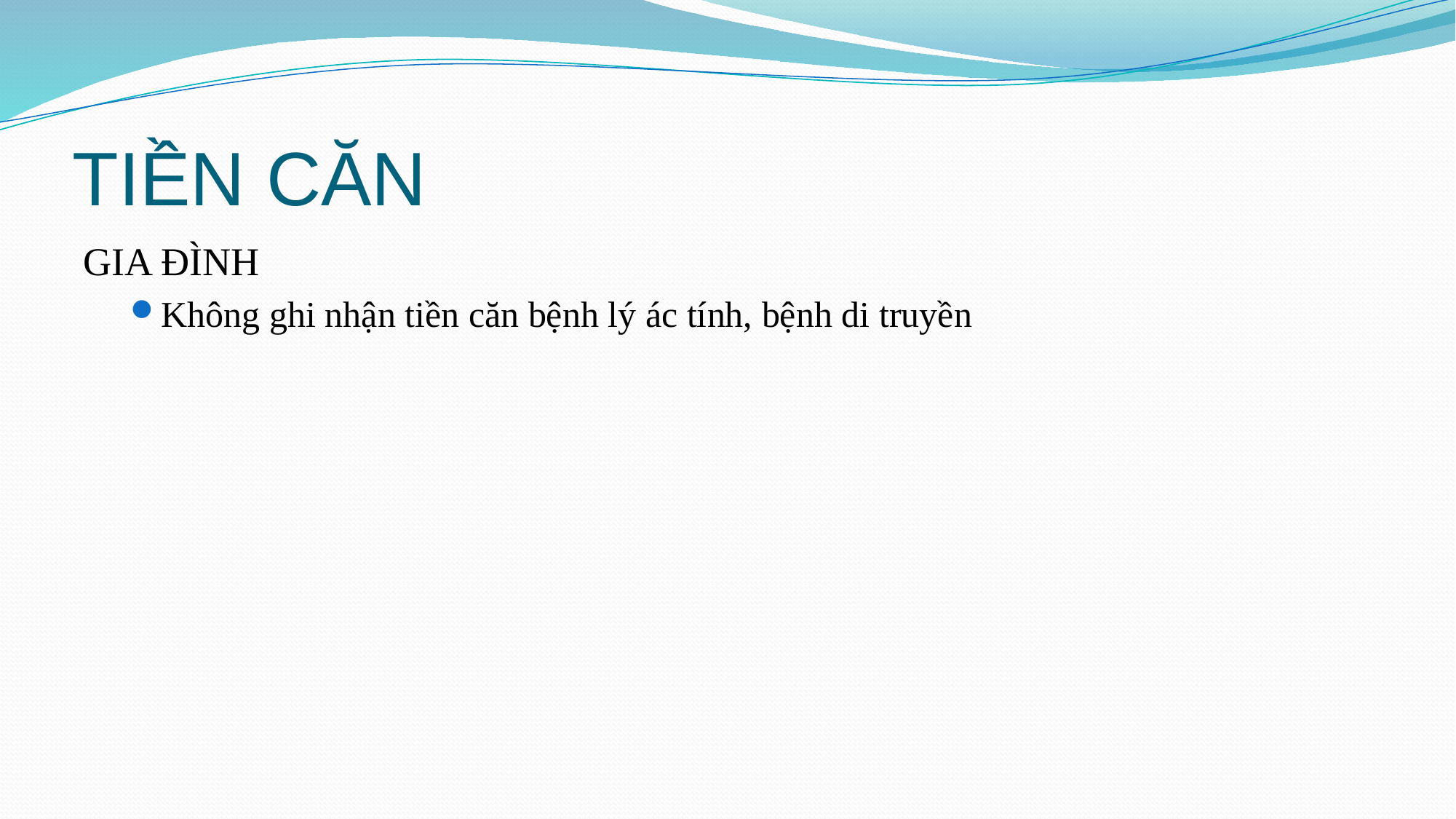

# TIỀN CĂN
GIA ĐÌNH
Không ghi nhận tiền căn bệnh lý ác tính, bệnh di truyền